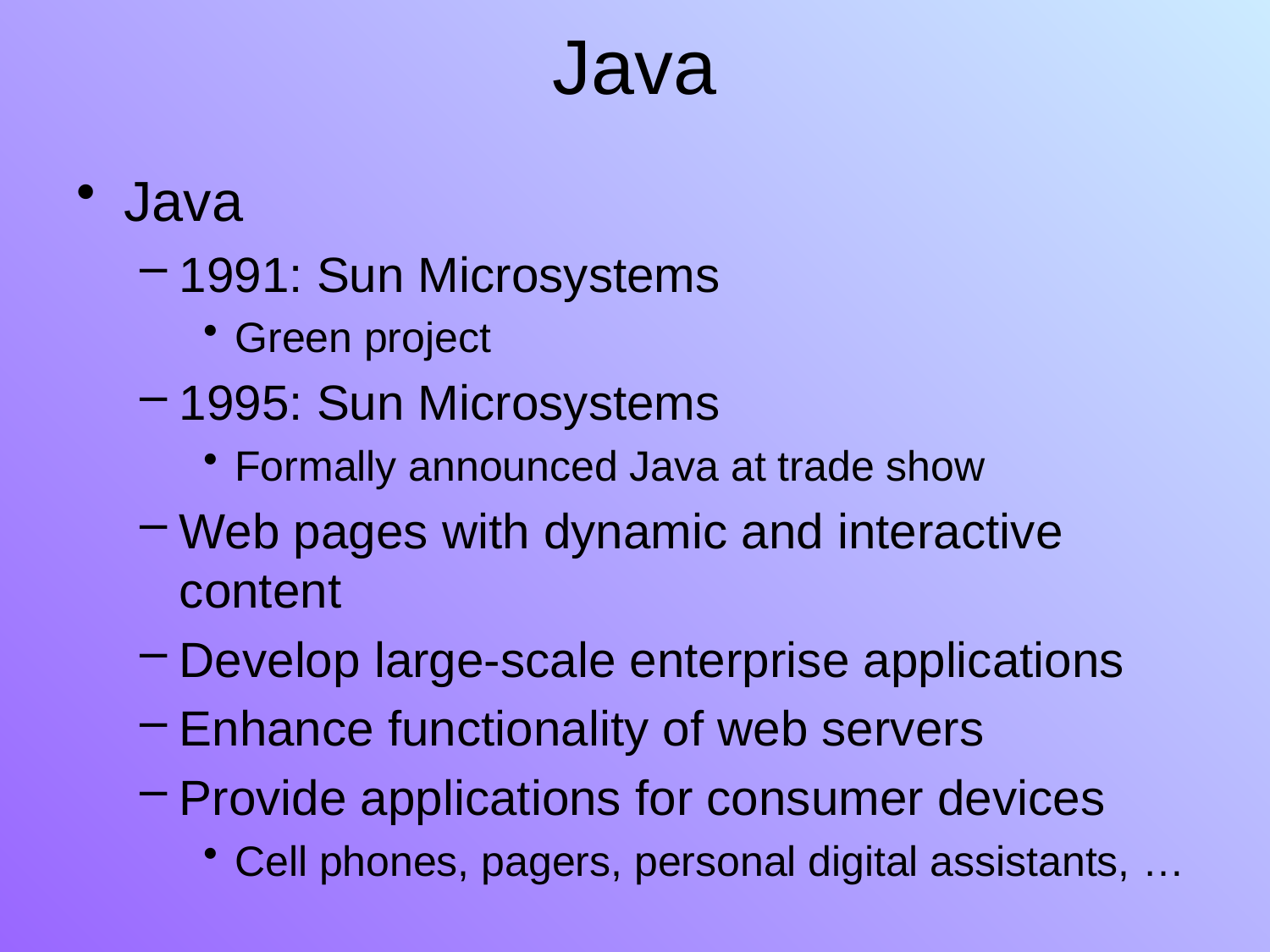

# Java
Java
1991: Sun Microsystems
Green project
1995: Sun Microsystems
Formally announced Java at trade show
Web pages with dynamic and interactive content
Develop large-scale enterprise applications
Enhance functionality of web servers
Provide applications for consumer devices
Cell phones, pagers, personal digital assistants, …